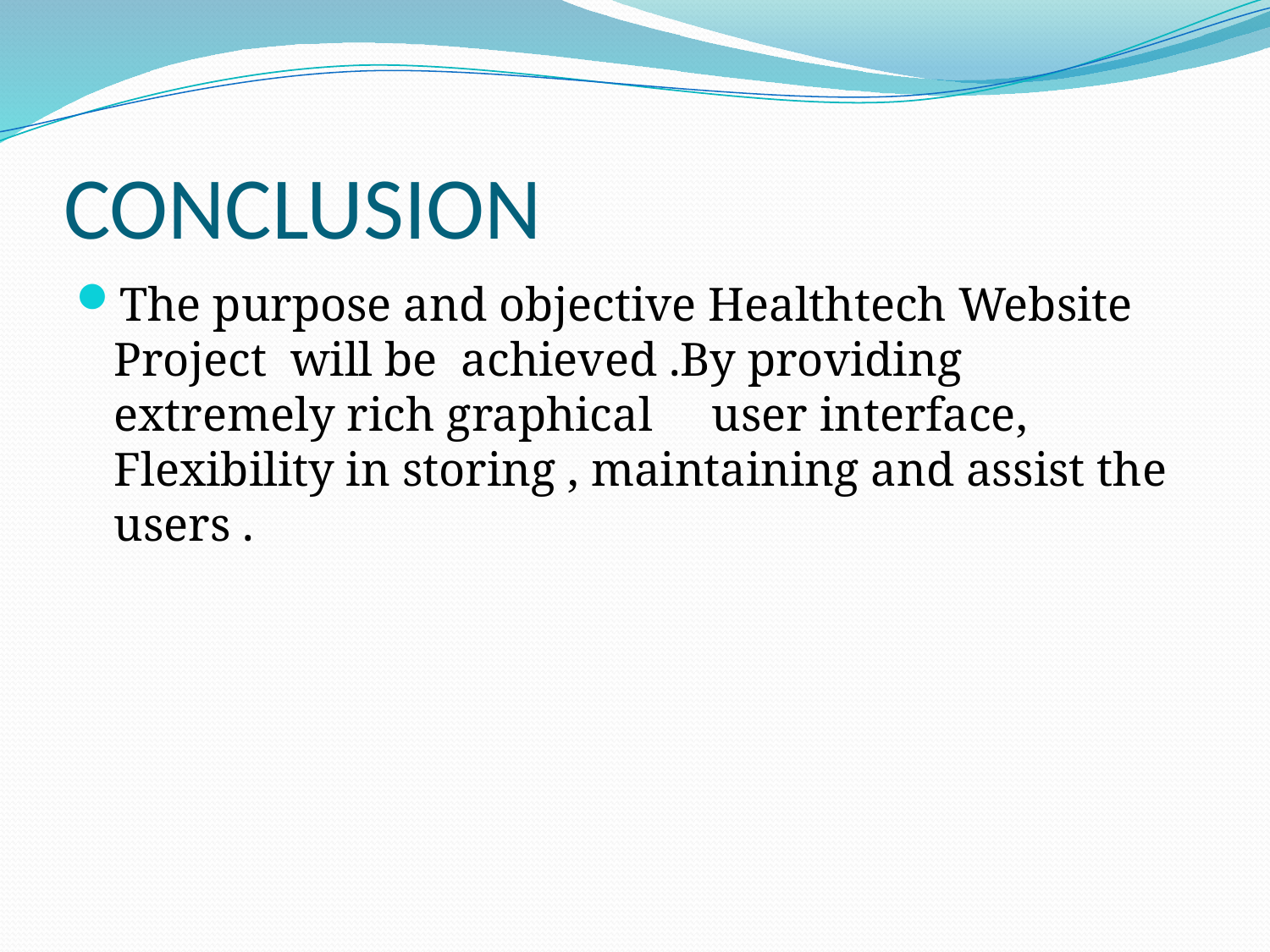

# CONCLUSION
The purpose and objective Healthtech Website  Project  will be  achieved .By providing  extremely rich graphical     user interface, Flexibility in storing , maintaining and assist the users .